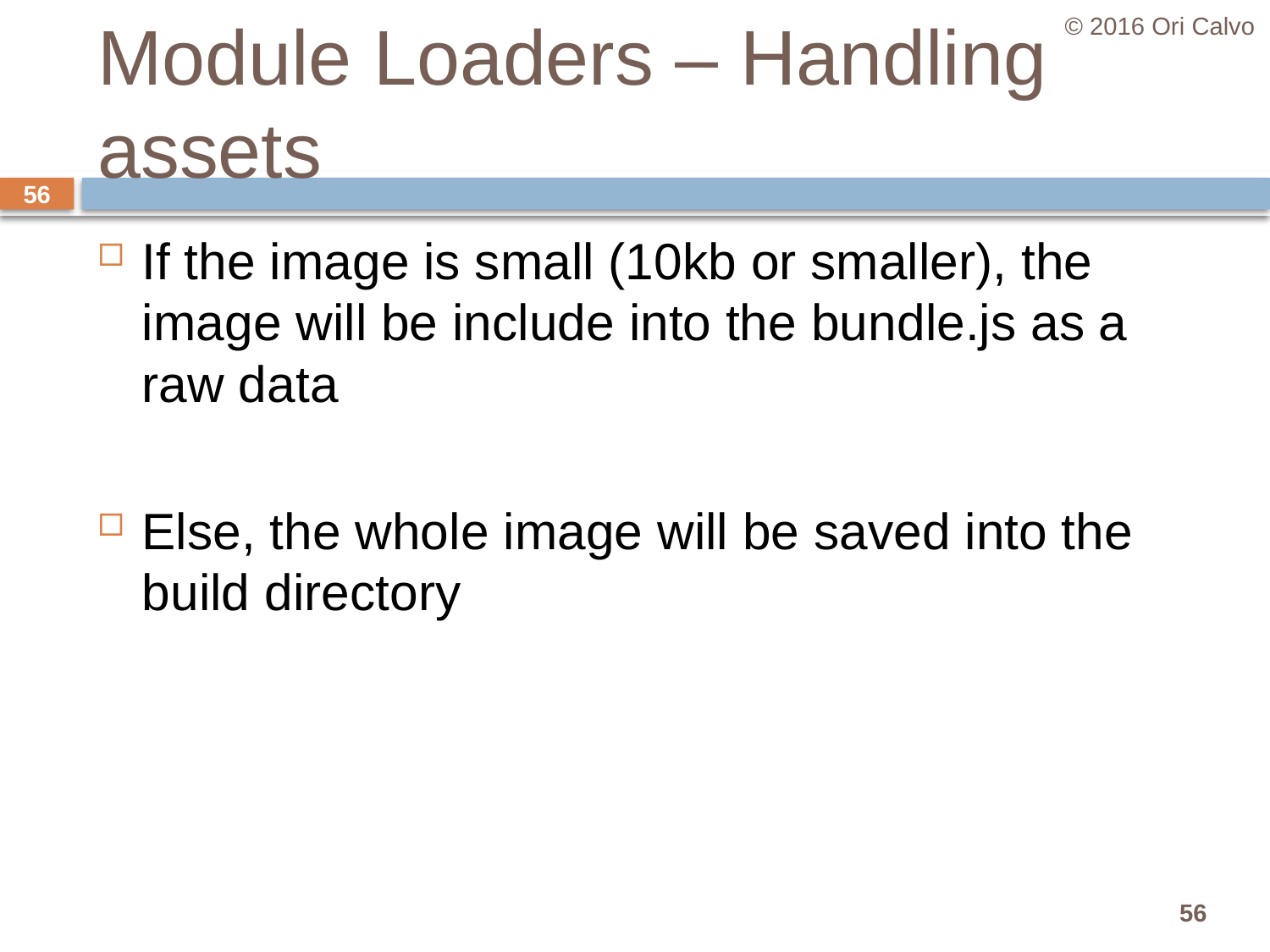

© 2016 Ori Calvo
# Module Loaders – Handling assets
56
If the image is small (10kb or smaller), the image will be include into the bundle.js as a raw data

Else, the whole image will be saved into the build directory